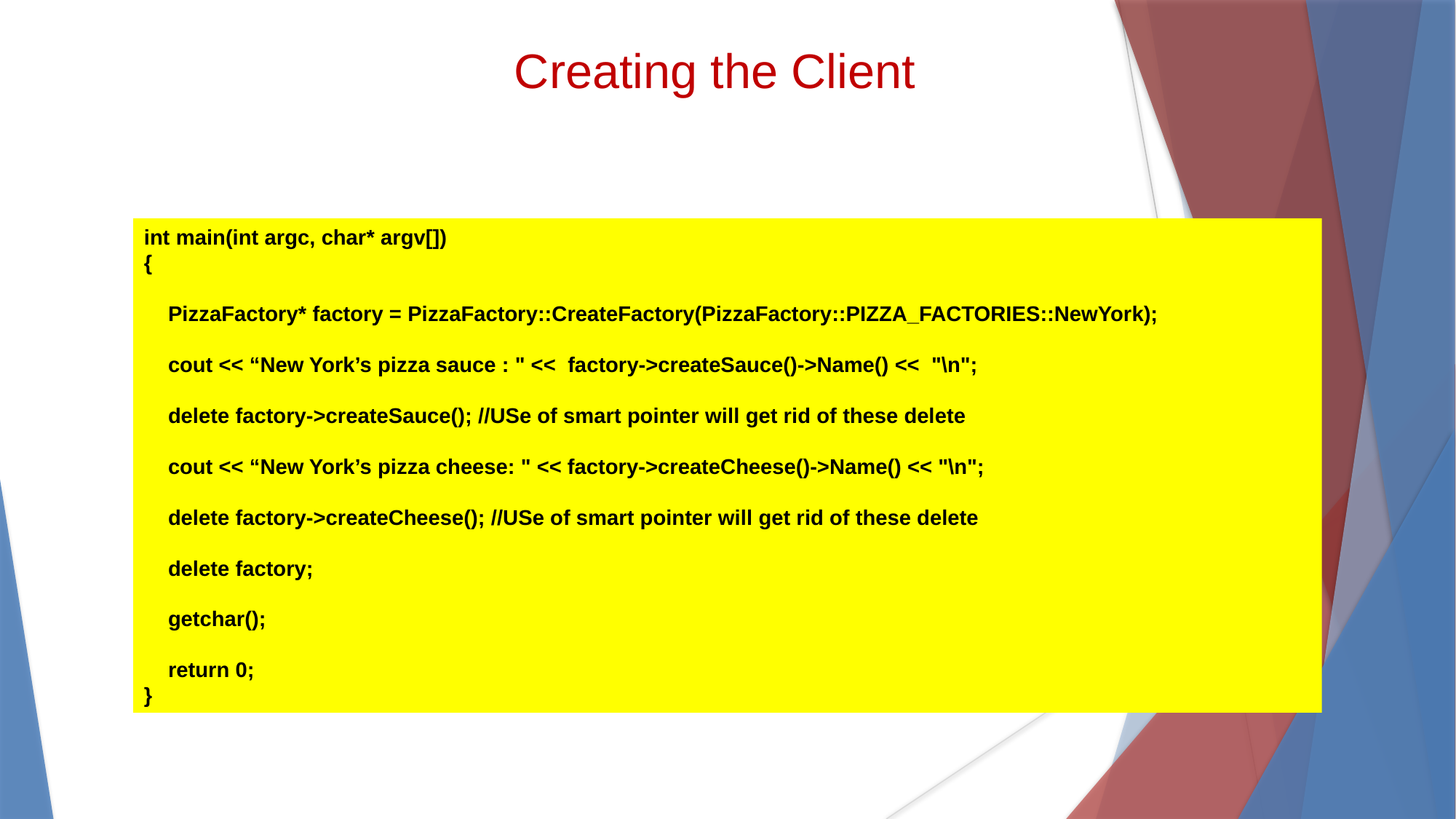

Creating the Client
int main(int argc, char* argv[])
{

    PizzaFactory* factory = PizzaFactory::CreateFactory(PizzaFactory::PIZZA_FACTORIES::NewYork);

    cout << “New York’s pizza sauce : " <<  factory->createSauce()->Name() <<  "\n";

    delete factory->createSauce(); //USe of smart pointer will get rid of these delete

    cout << “New York’s pizza cheese: " << factory->createCheese()->Name() << "\n";

    delete factory->createCheese(); //USe of smart pointer will get rid of these delete

    delete factory;

    getchar();

    return 0;
}